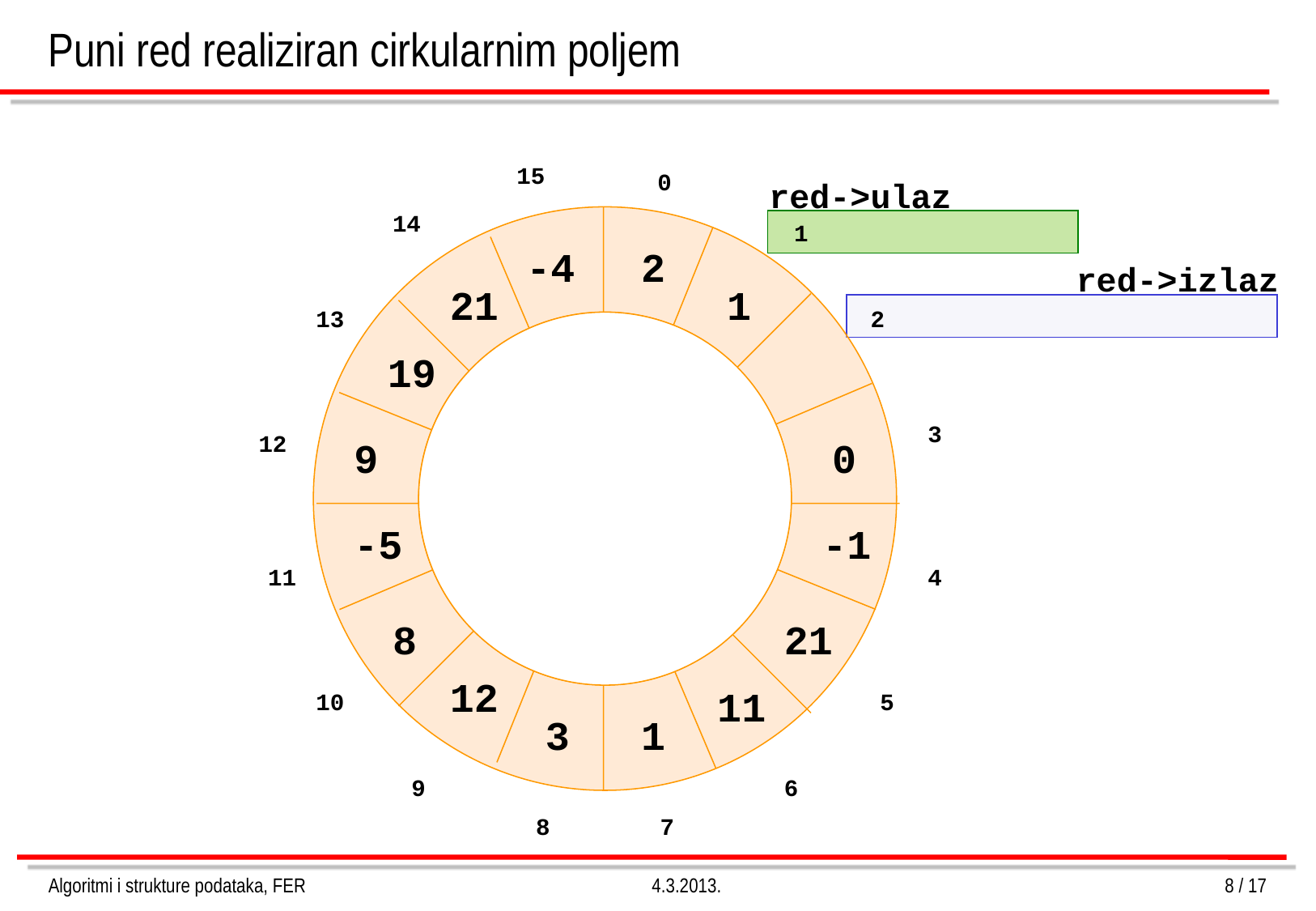

Puni red realiziran cirkularnim poljem
15
0
red->ulaz

14

1
-4
2
red->izlaz

21
1
13
2

19
3
12
9
0
-5
-1
11
4
8
21
12
11
10
5
3
1
9
6
8
7
Algoritmi i strukture podataka, FER
4.3.2013.
8 / 17